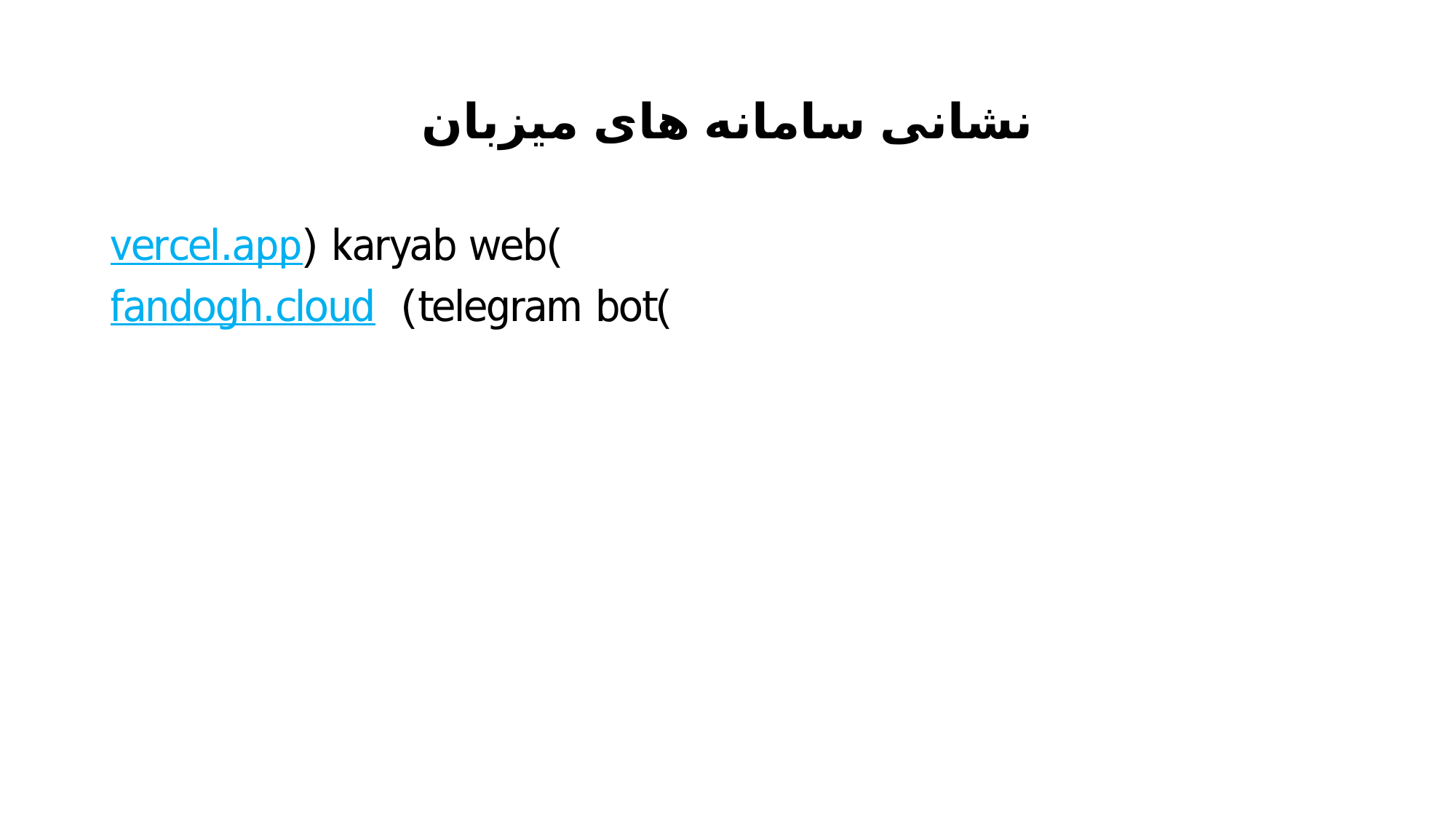

# نشانی سامانه های میزبان
vercel.app) karyab web(
fandogh.cloud  (telegram bot(